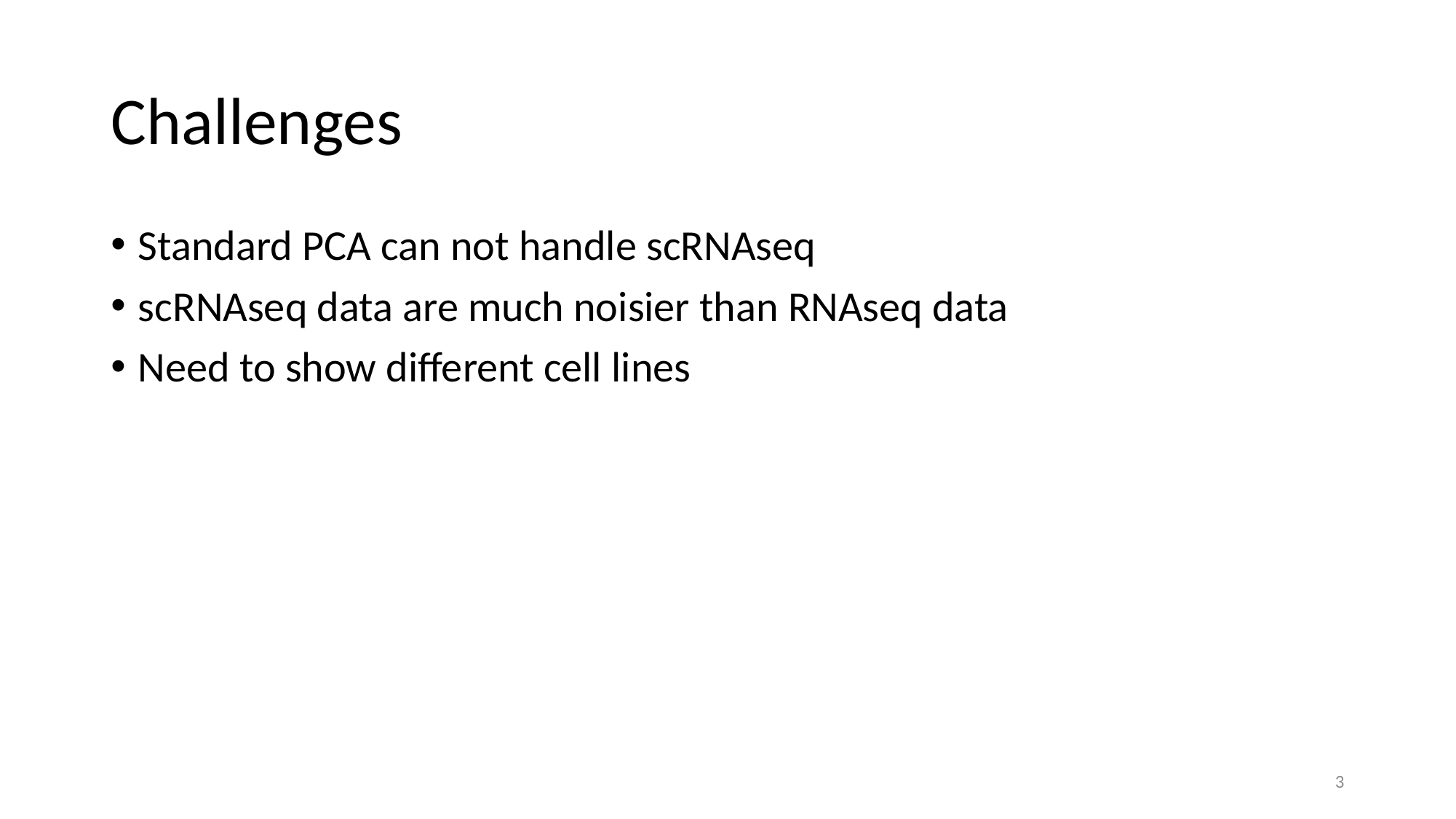

# Challenges
Standard PCA can not handle scRNAseq
scRNAseq data are much noisier than RNAseq data
Need to show different cell lines
3